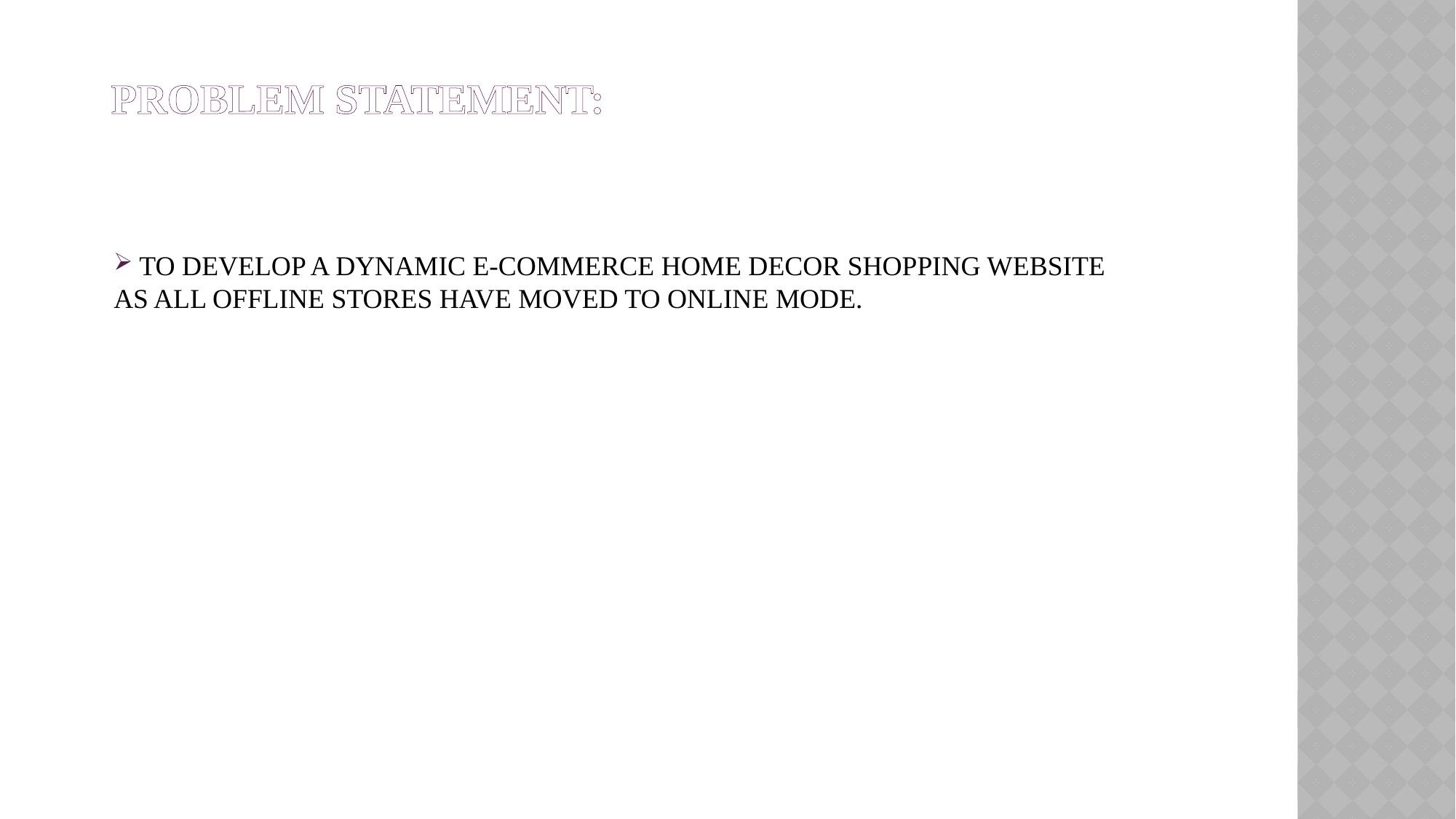

# PROBLEM STATEMENT:

 TO DEVELOP A DYNAMIC E-COMMERCE HOME DECOR SHOPPING WEBSITE AS ALL OFFLINE STORES HAVE MOVED TO ONLINE MODE.